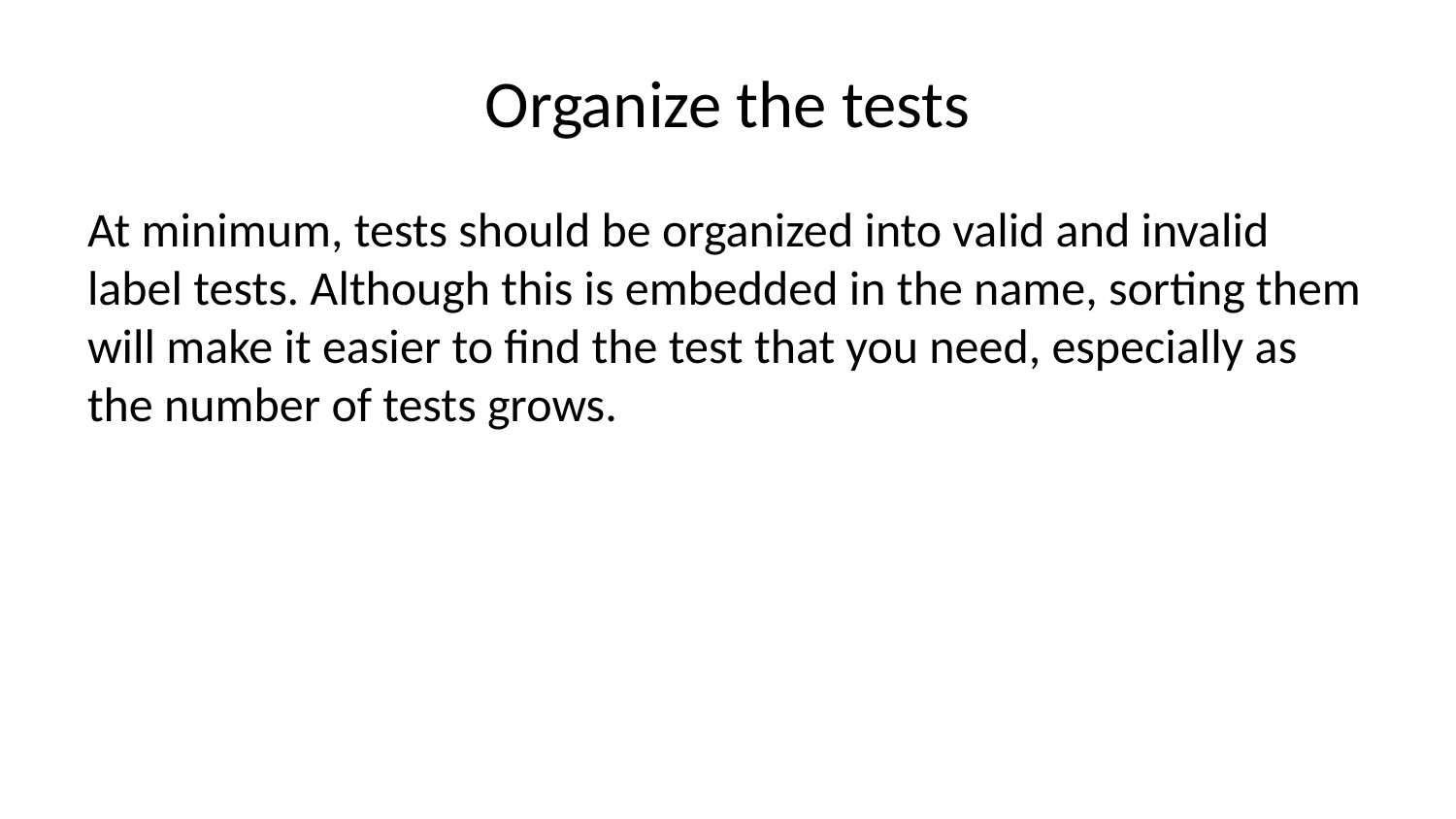

# Organize the tests
At minimum, tests should be organized into valid and invalid label tests. Although this is embedded in the name, sorting them will make it easier to find the test that you need, especially as the number of tests grows.